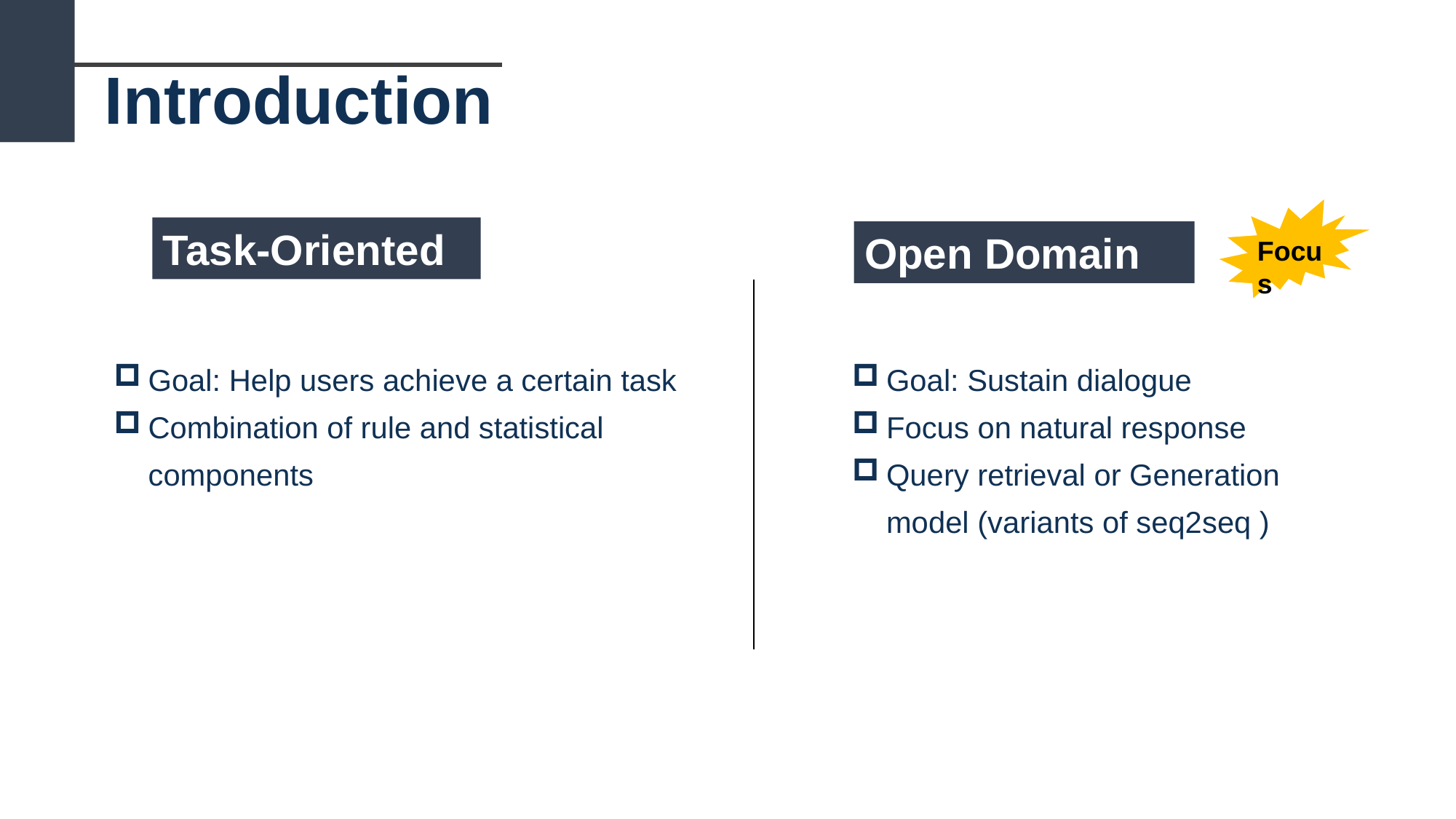

Introduction

Focus
Task-Oriented
Open Domain
Goal: Help users achieve a certain task
Combination of rule and statistical components
Goal: Sustain dialogue
Focus on natural response
Query retrieval or Generation model (variants of seq2seq )